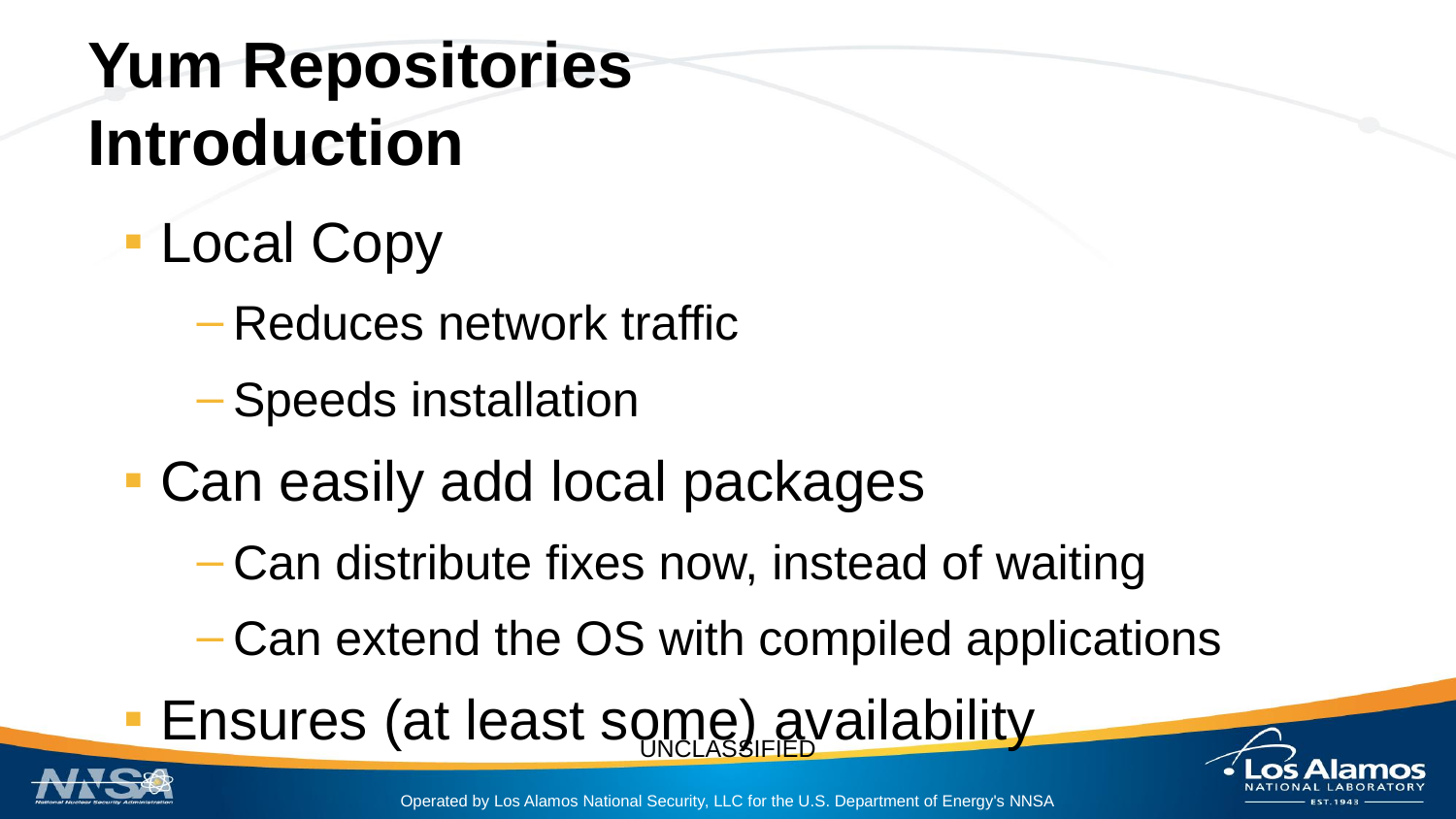

# Yum Repositories
Introduction
Local Copy
Reduces network traffic
Speeds installation
Can easily add local packages
Can distribute fixes now, instead of waiting
Can extend the OS with compiled applications
Ensures (at least some) availability